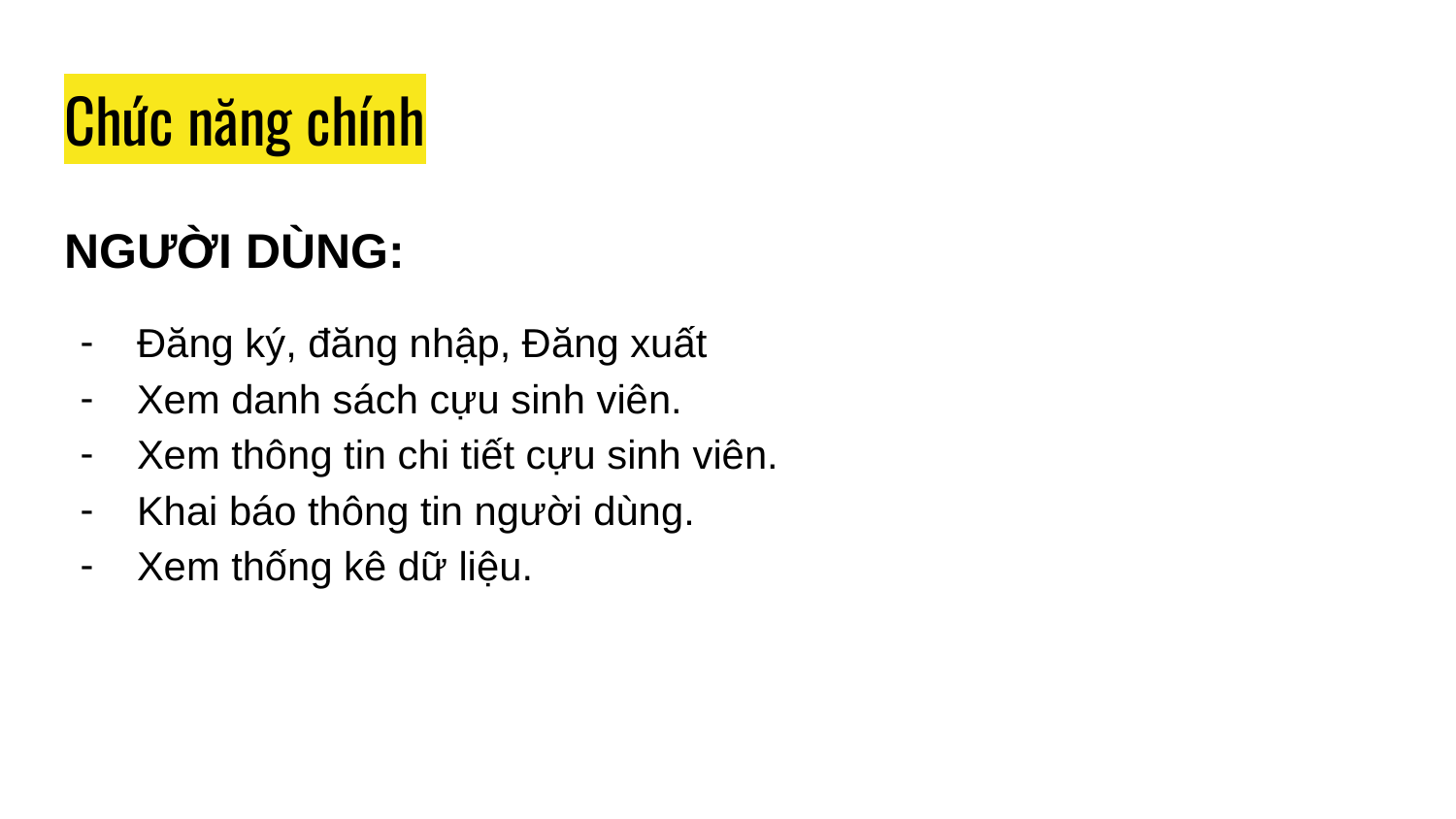

# Chức năng chính
NGƯỜI DÙNG:
Đăng ký, đăng nhập, Đăng xuất
Xem danh sách cựu sinh viên.
Xem thông tin chi tiết cựu sinh viên.
Khai báo thông tin người dùng.
Xem thống kê dữ liệu.